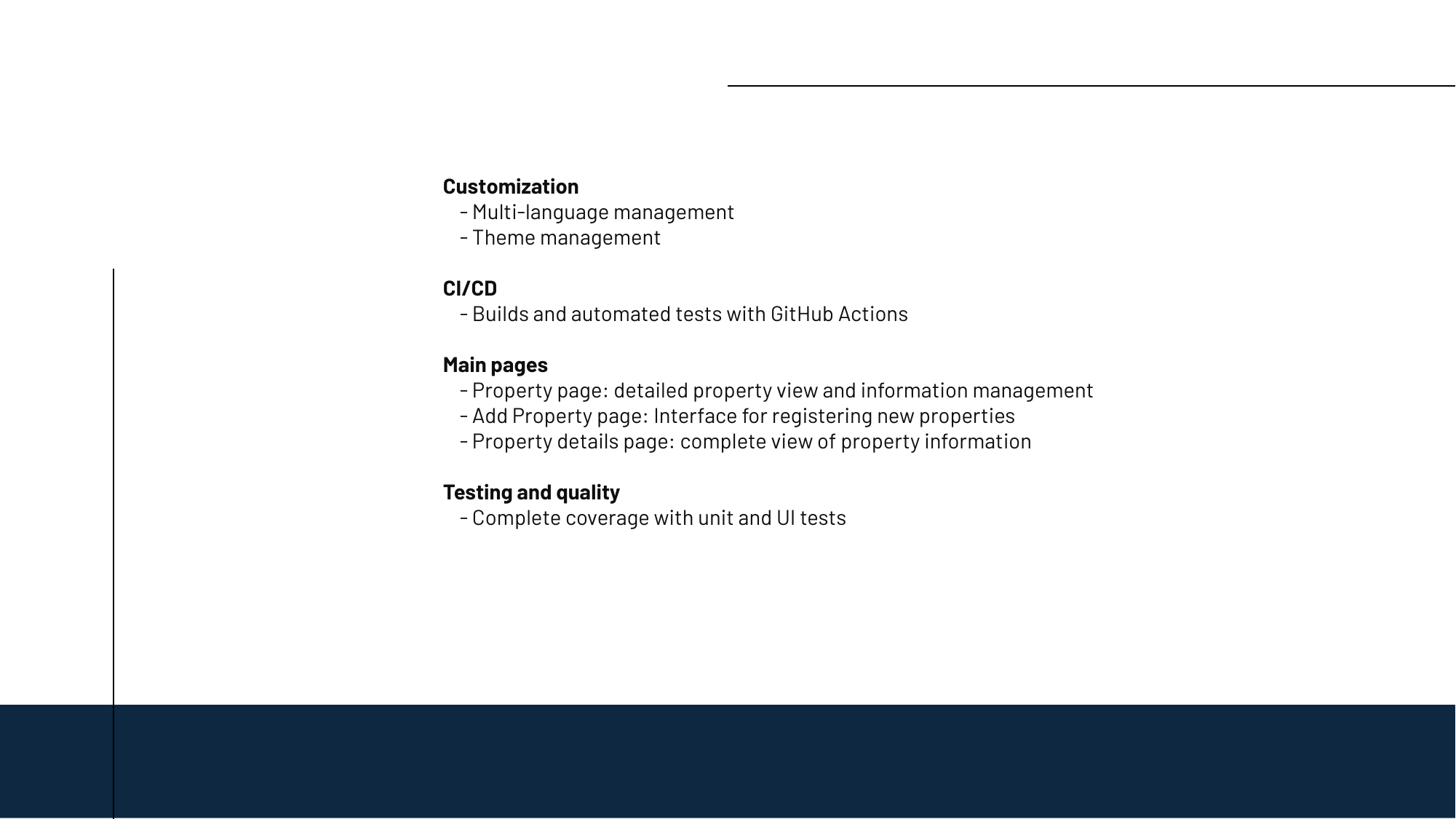

Customization
    - Multi-language management
    - Theme management

CI/CD
    - Builds and automated tests with GitHub Actions

Main pages
    - Property page: detailed property view and information management
    - Add Property page: Interface for registering new properties
    - Property details page: complete view of property information

Testing and quality
    - Complete coverage with unit and UI tests